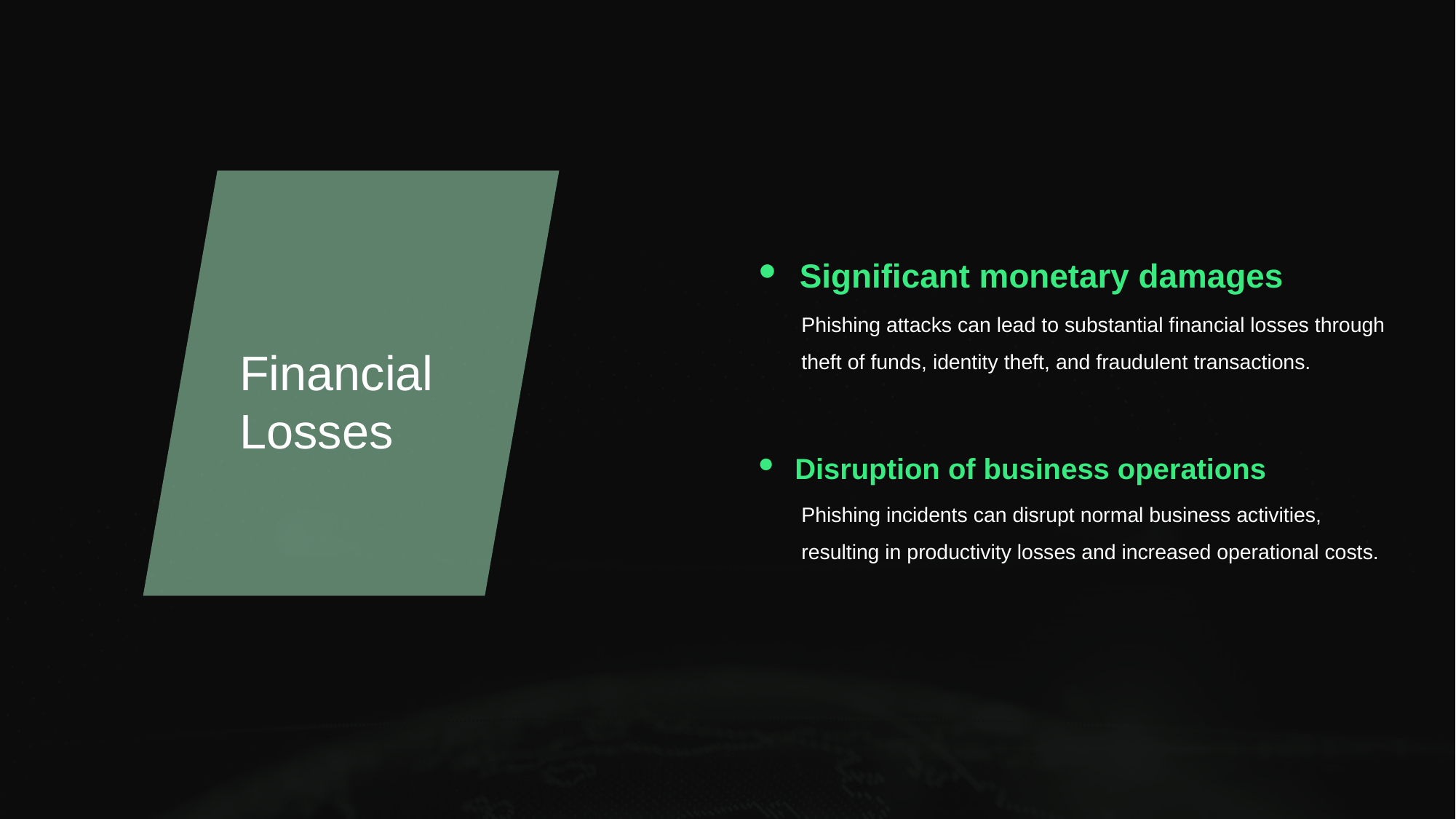

# Financial     Losses
Significant monetary damages
Phishing attacks can lead to substantial financial losses through theft of funds, identity theft, and fraudulent transactions.
Disruption of business operations
Phishing incidents can disrupt normal business activities, resulting in productivity losses and increased operational costs.